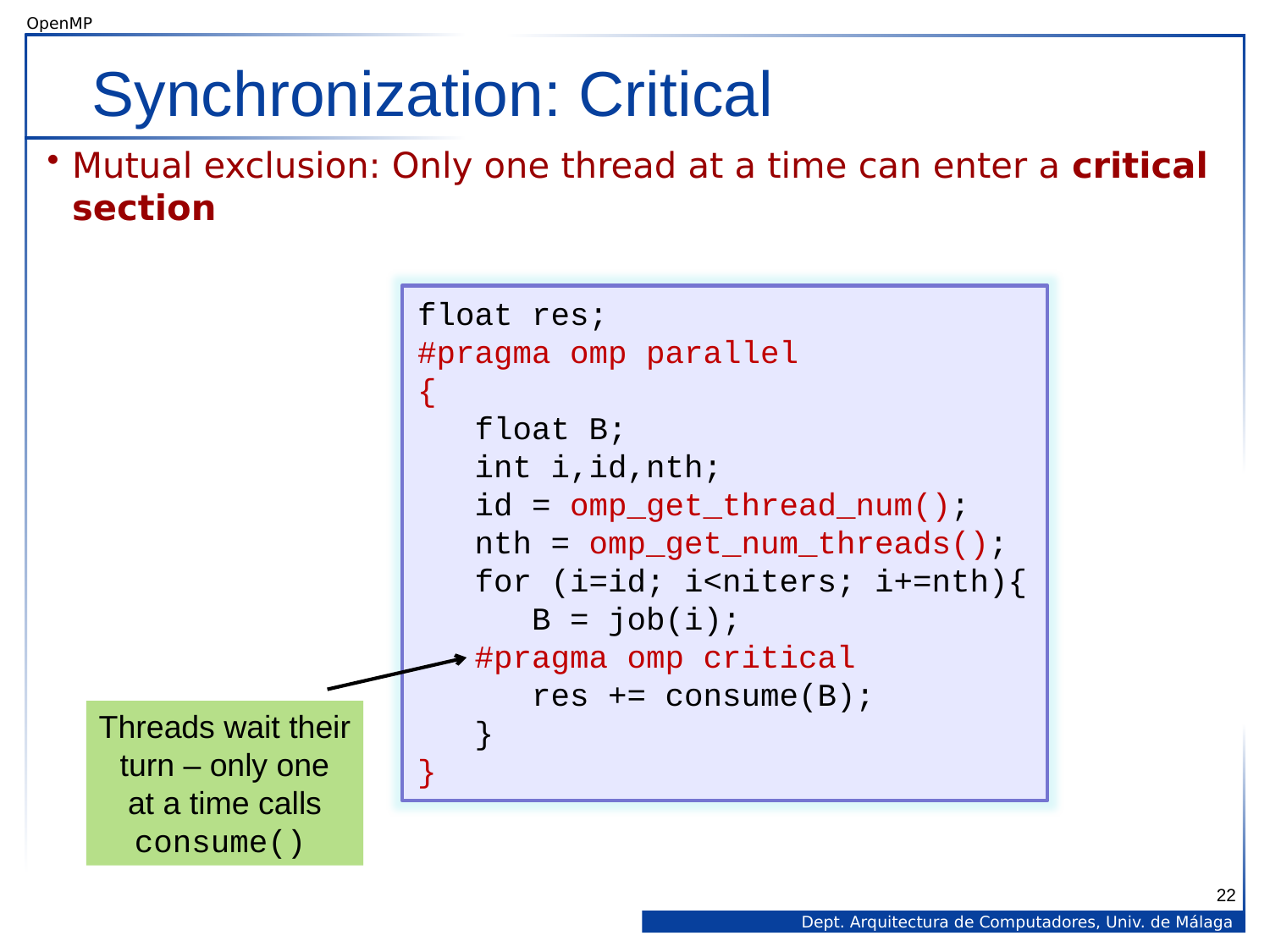

# Synchronization: Critical
Mutual exclusion: Only one thread at a time can enter a critical section

float res;
#pragma omp parallel
{
   float B;
   int i,id,nth;
   id = omp_get_thread_num();
   nth = omp_get_num_threads();
   for (i=id; i<niters; i+=nth){
      B = job(i);
   #pragma omp critical
      res += consume(B);
   }
}
Threads wait their
turn – only one
at a time calls
consume()